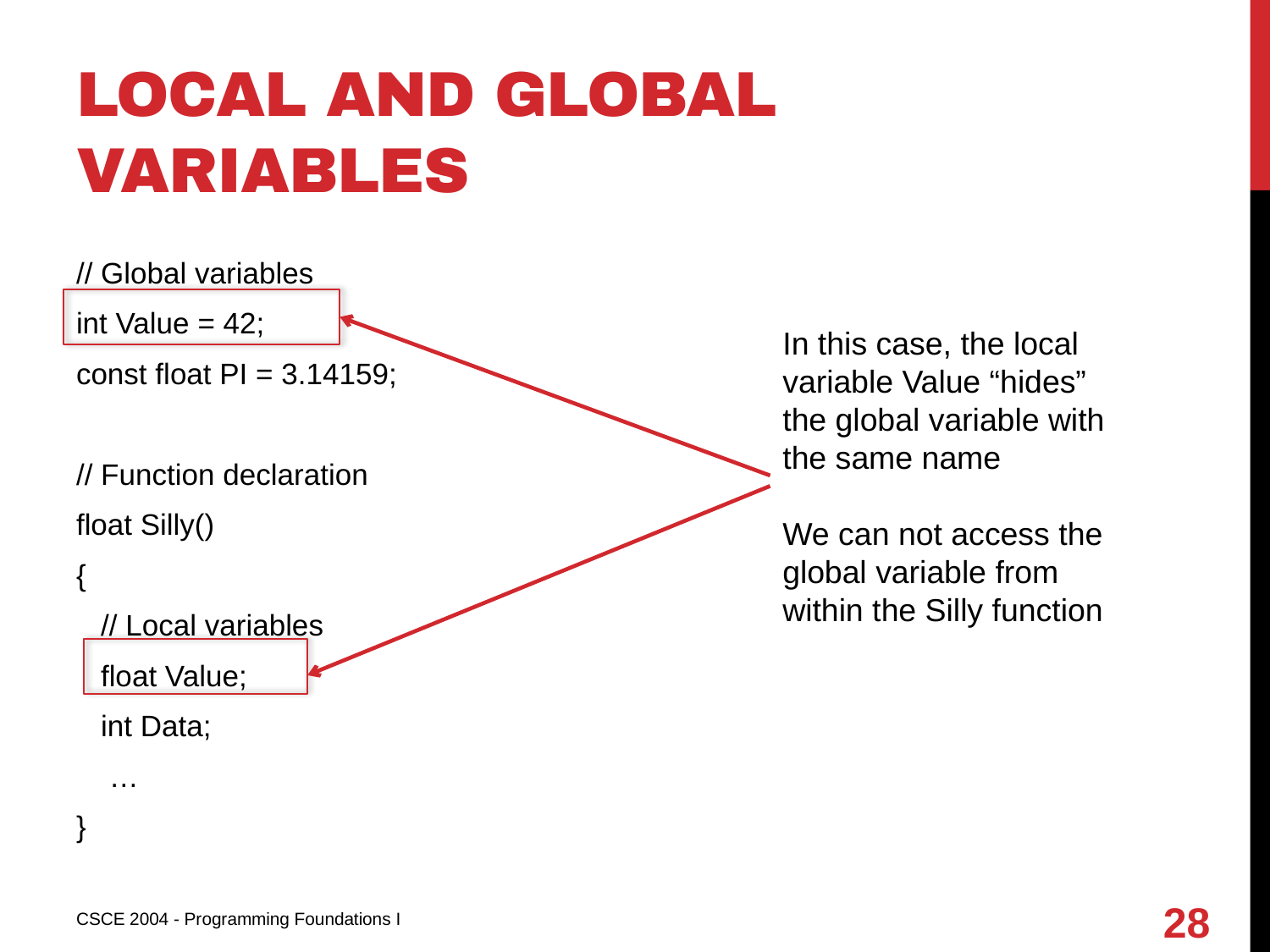

# Local and global variables
// Global variables
int Value = 42;
const float PI = 3.14159;

// Function declaration
float Silly()
{
   // Local variables
   float Value;
   int Data;
    …
}

In this case, the local variable Value “hides” the global variable with the same name

We can not access the global variable from within the Silly function

28
CSCE 2004 - Programming Foundations I